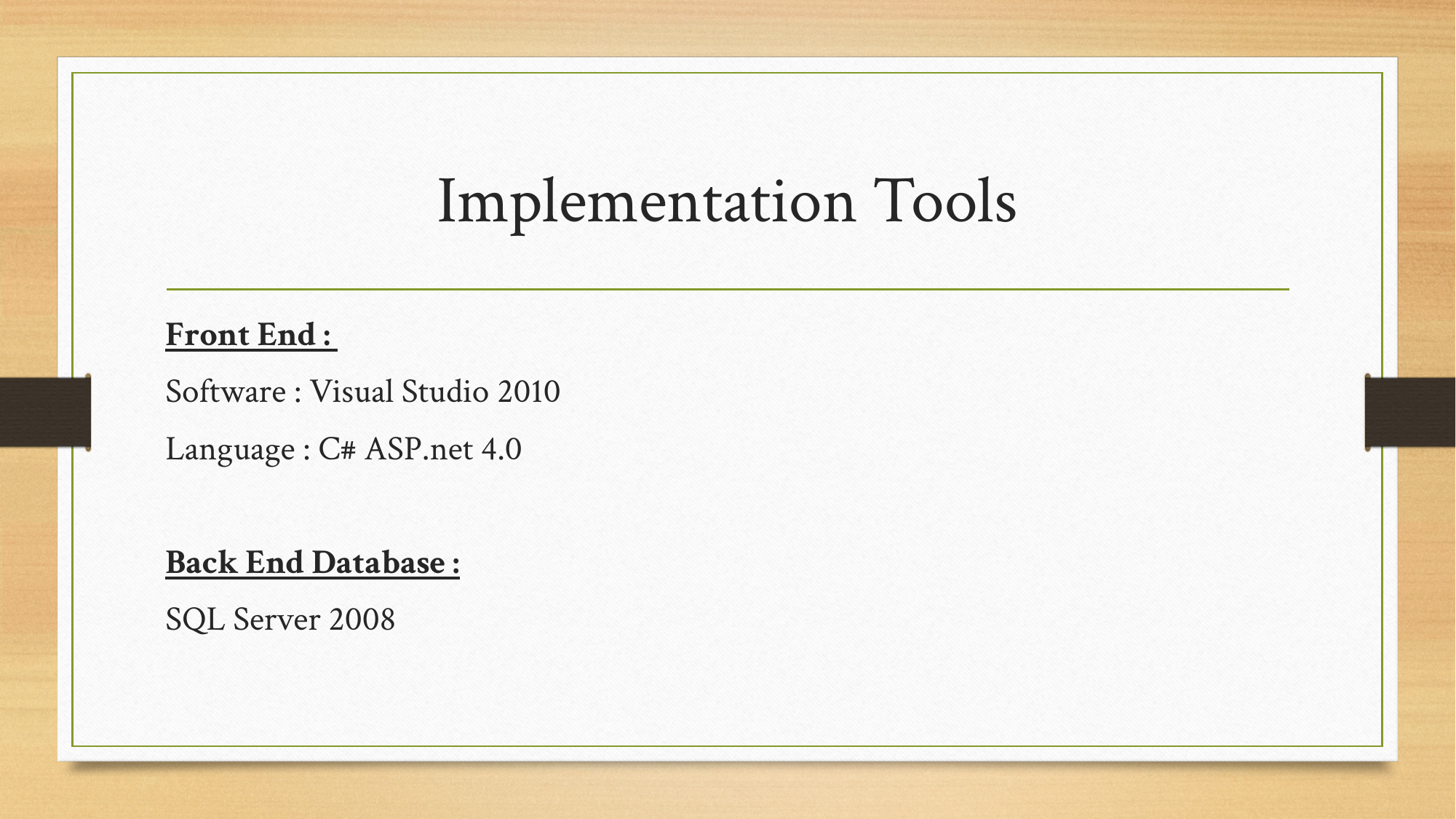

# Implementation Tools
Front End :
Software : Visual Studio 2010
Language : C# ASP.net 4.0

Back End Database :
SQL Server 2008